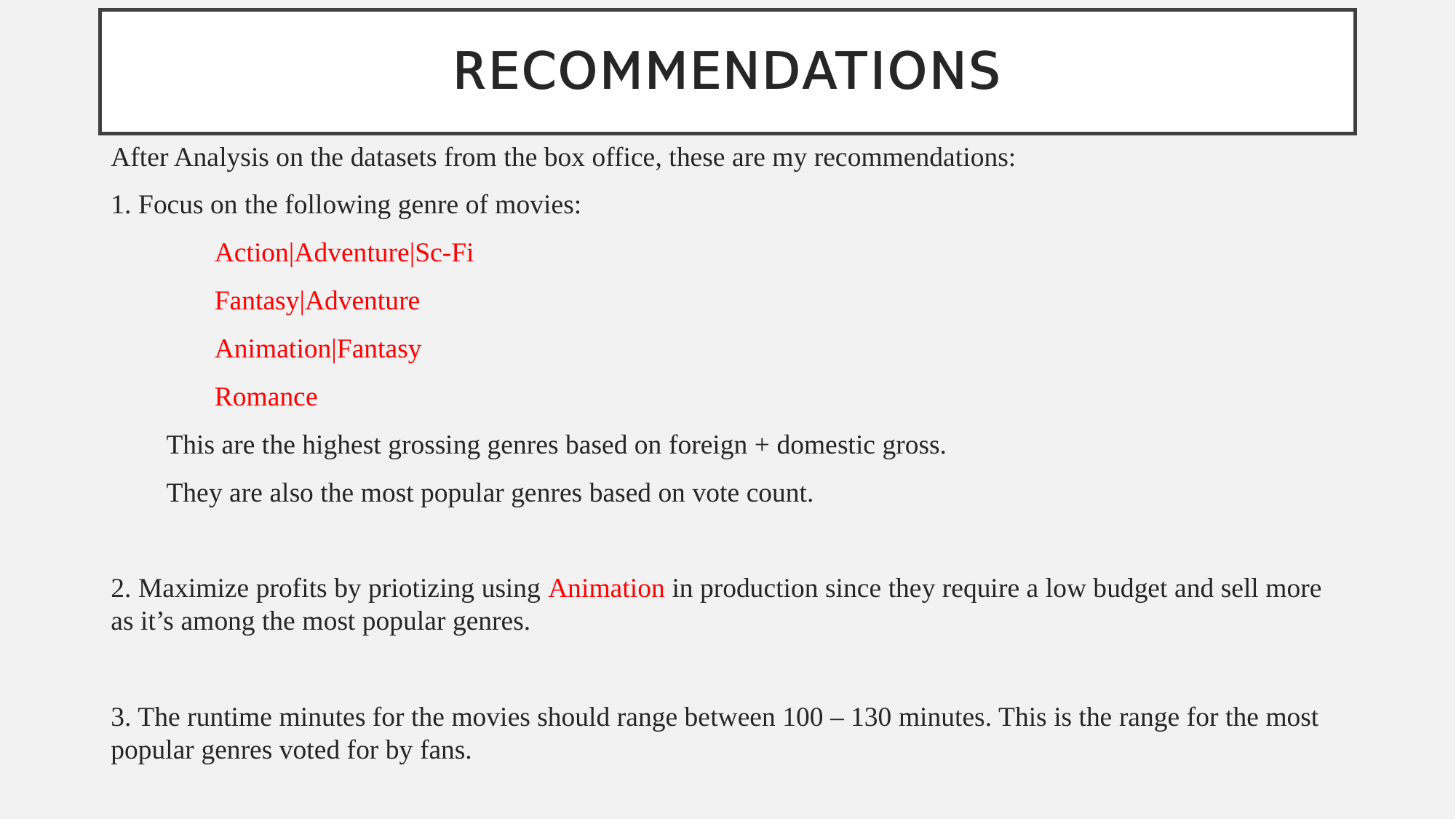

# Recommendations
After Analysis on the datasets from the box office, these are my recommendations:
1. Focus on the following genre of movies:
               Action|Adventure|Sc-Fi
               Fantasy|Adventure
               Animation|Fantasy
               Romance
        This are the highest grossing genres based on foreign + domestic gross.
        They are also the most popular genres based on vote count.

2. Maximize profits by priotizing using Animation in production since they require a low budget and sell more as it’s among the most popular genres.

3. The runtime minutes for the movies should range between 100 – 130 minutes. This is the range for the most popular genres voted for by fans.